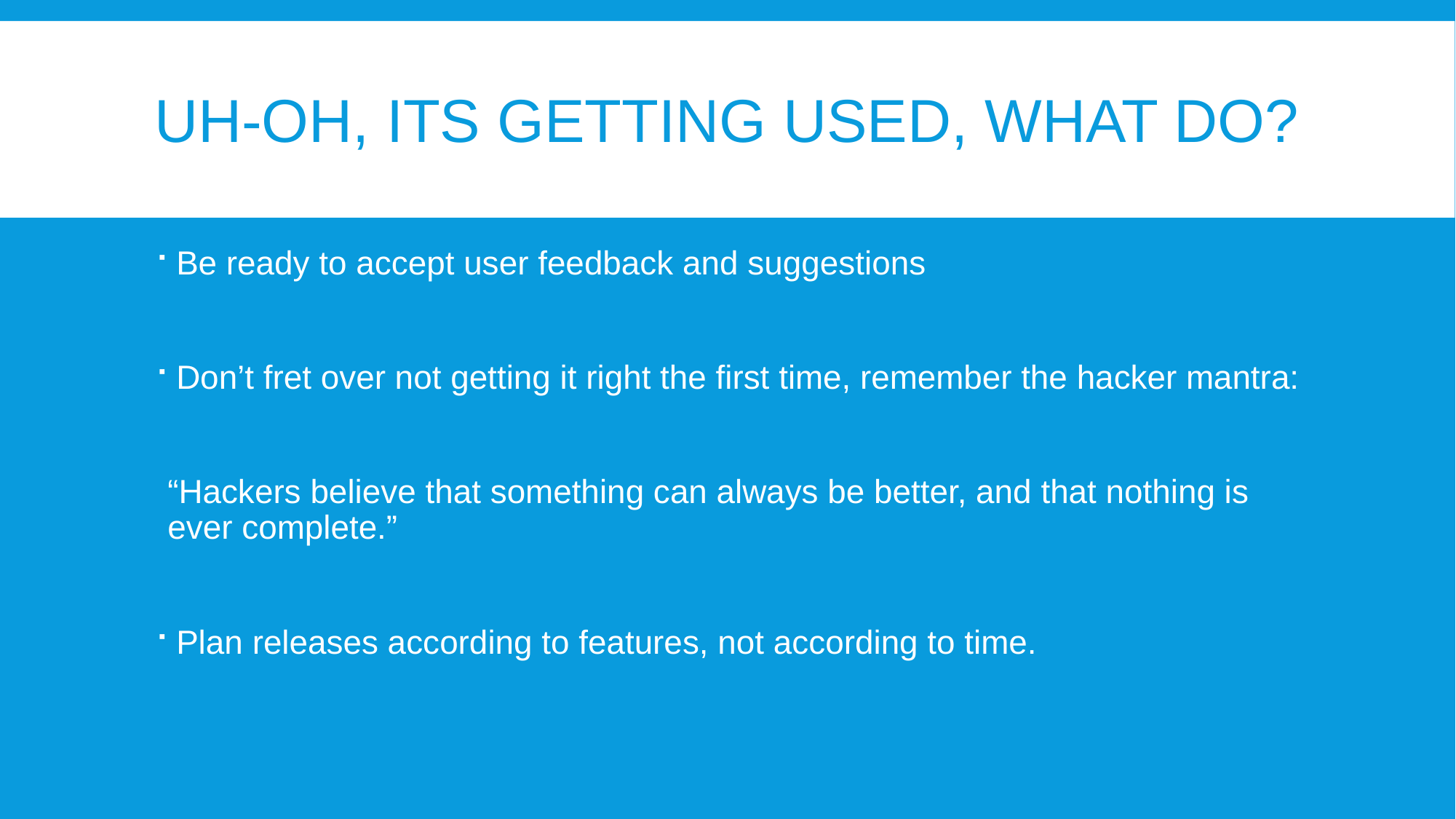

# Uh-oh, its getting used, what do?
Be ready to accept user feedback and suggestions

Don’t fret over not getting it right the first time, remember the hacker mantra:

“Hackers believe that something can always be better, and that nothing is ever complete.”

Plan releases according to features, not according to time.